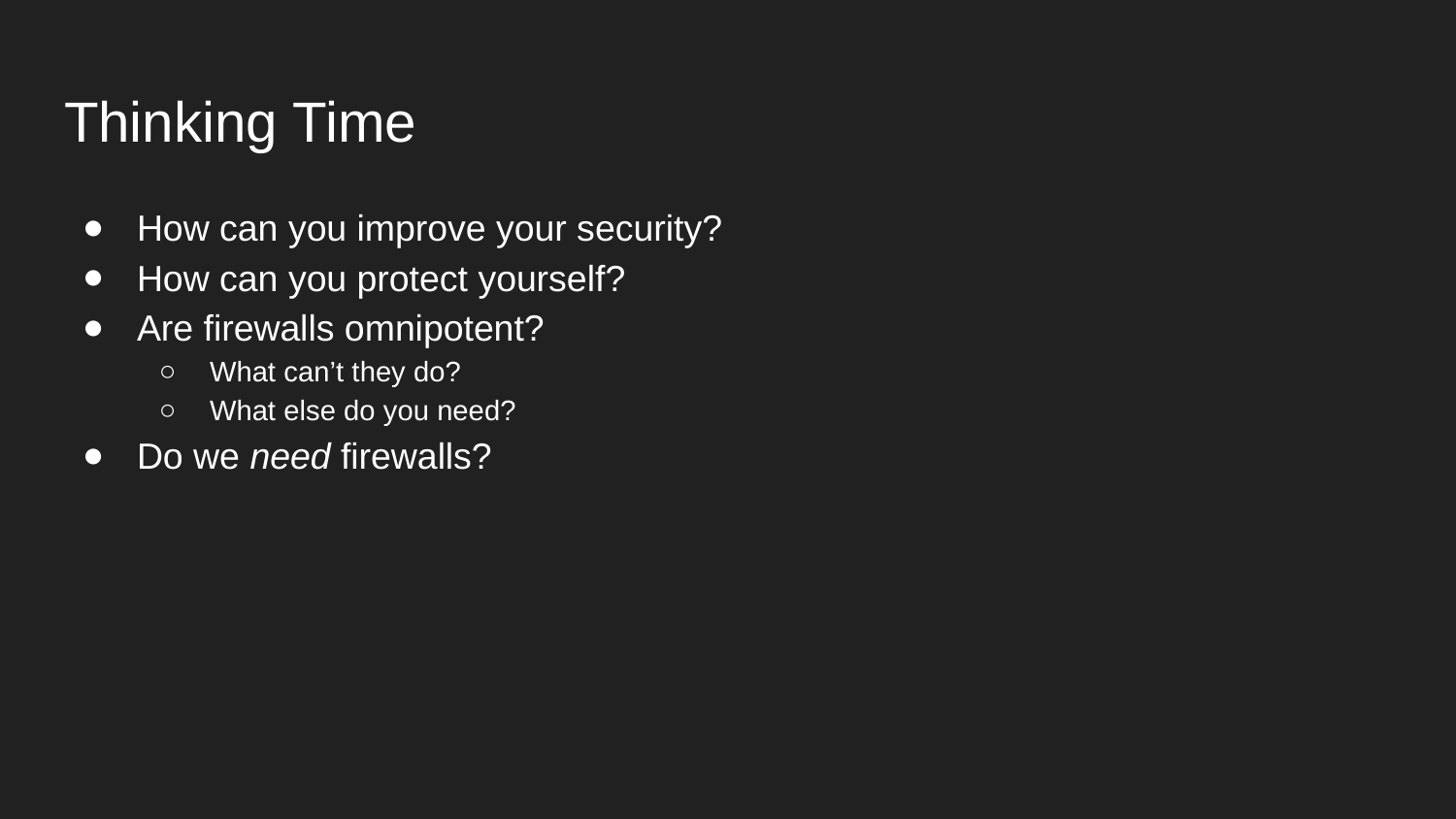

# Thinking Time
How can you improve your security?
How can you protect yourself?
Are firewalls omnipotent?
What can’t they do?
What else do you need?
Do we need firewalls?